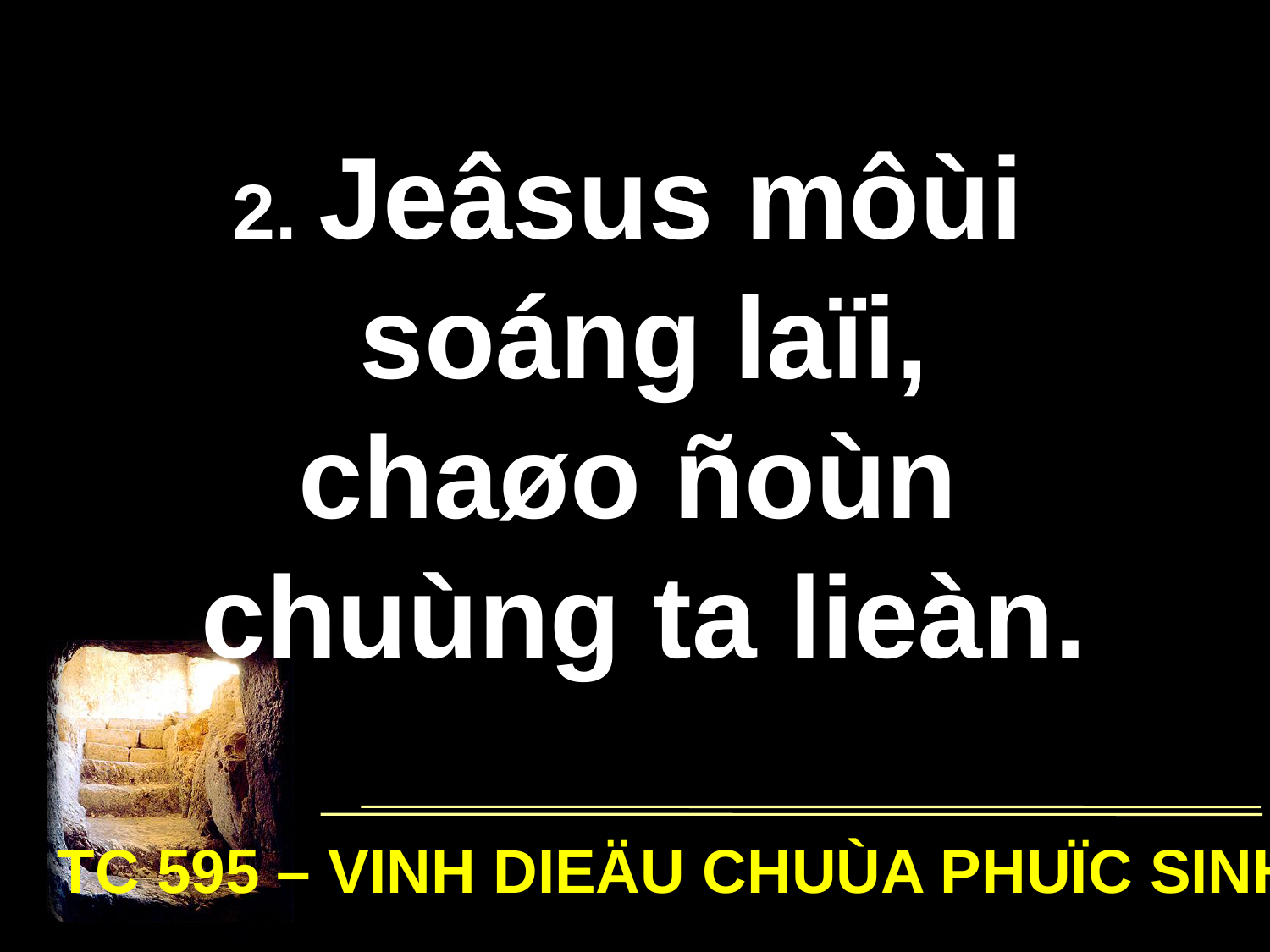

2. Jeâsus môùi
soáng laïi,
chaøo ñoùn
chuùng ta lieàn.
TC 595 – VINH DIEÄU CHUÙA PHUÏC SINH